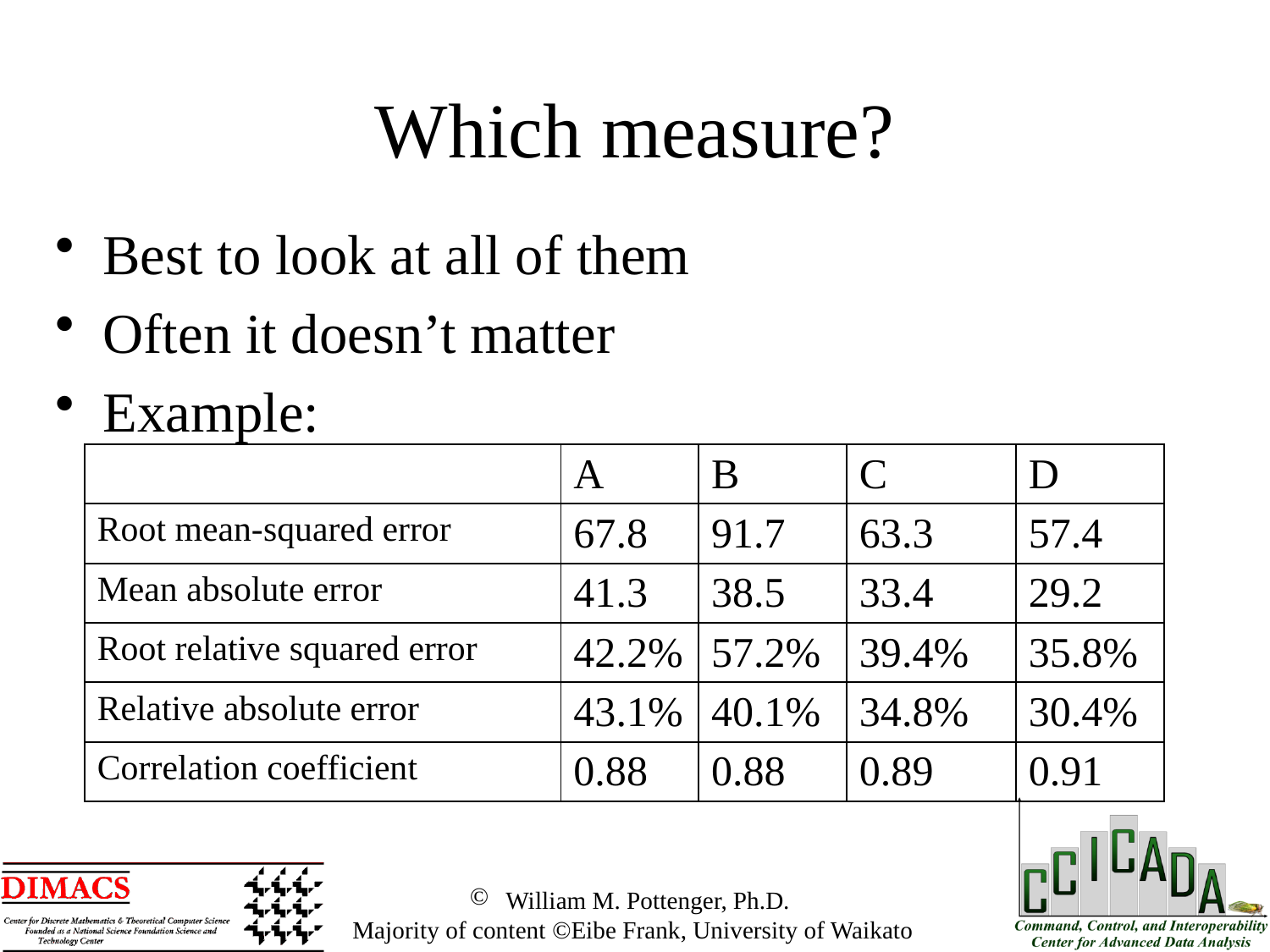

Which measure?
Best to look at all of them
Often it doesn’t matter
Example:
|  | A | B | C | D |
| --- | --- | --- | --- | --- |
| Root mean-squared error | 67.8 | 91.7 | 63.3 | 57.4 |
| Mean absolute error | 41.3 | 38.5 | 33.4 | 29.2 |
| Root relative squared error | 42.2% | 57.2% | 39.4% | 35.8% |
| Relative absolute error | 43.1% | 40.1% | 34.8% | 30.4% |
| Correlation coefficient | 0.88 | 0.88 | 0.89 | 0.91 |
 William M. Pottenger, Ph.D.
 Majority of content ©Eibe Frank, University of Waikato